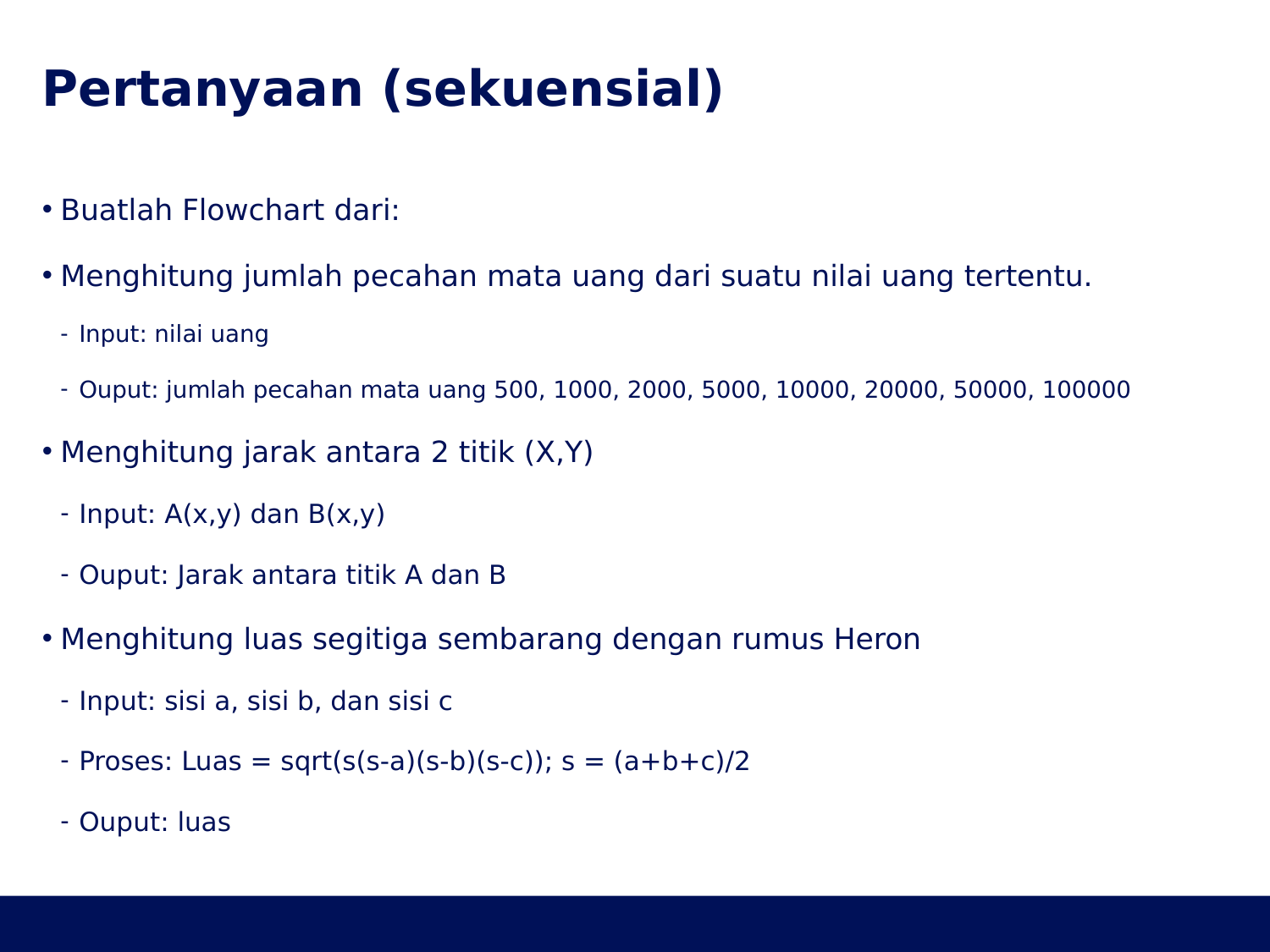

# Pertanyaan (sekuensial)
Buatlah Flowchart dari:
Menghitung jumlah pecahan mata uang dari suatu nilai uang tertentu.
Input: nilai uang
Ouput: jumlah pecahan mata uang 500, 1000, 2000, 5000, 10000, 20000, 50000, 100000
Menghitung jarak antara 2 titik (X,Y)
Input: A(x,y) dan B(x,y)
Ouput: Jarak antara titik A dan B
Menghitung luas segitiga sembarang dengan rumus Heron
Input: sisi a, sisi b, dan sisi c
Proses: Luas = sqrt(s(s-a)(s-b)(s-c)); s = (a+b+c)/2
Ouput: luas